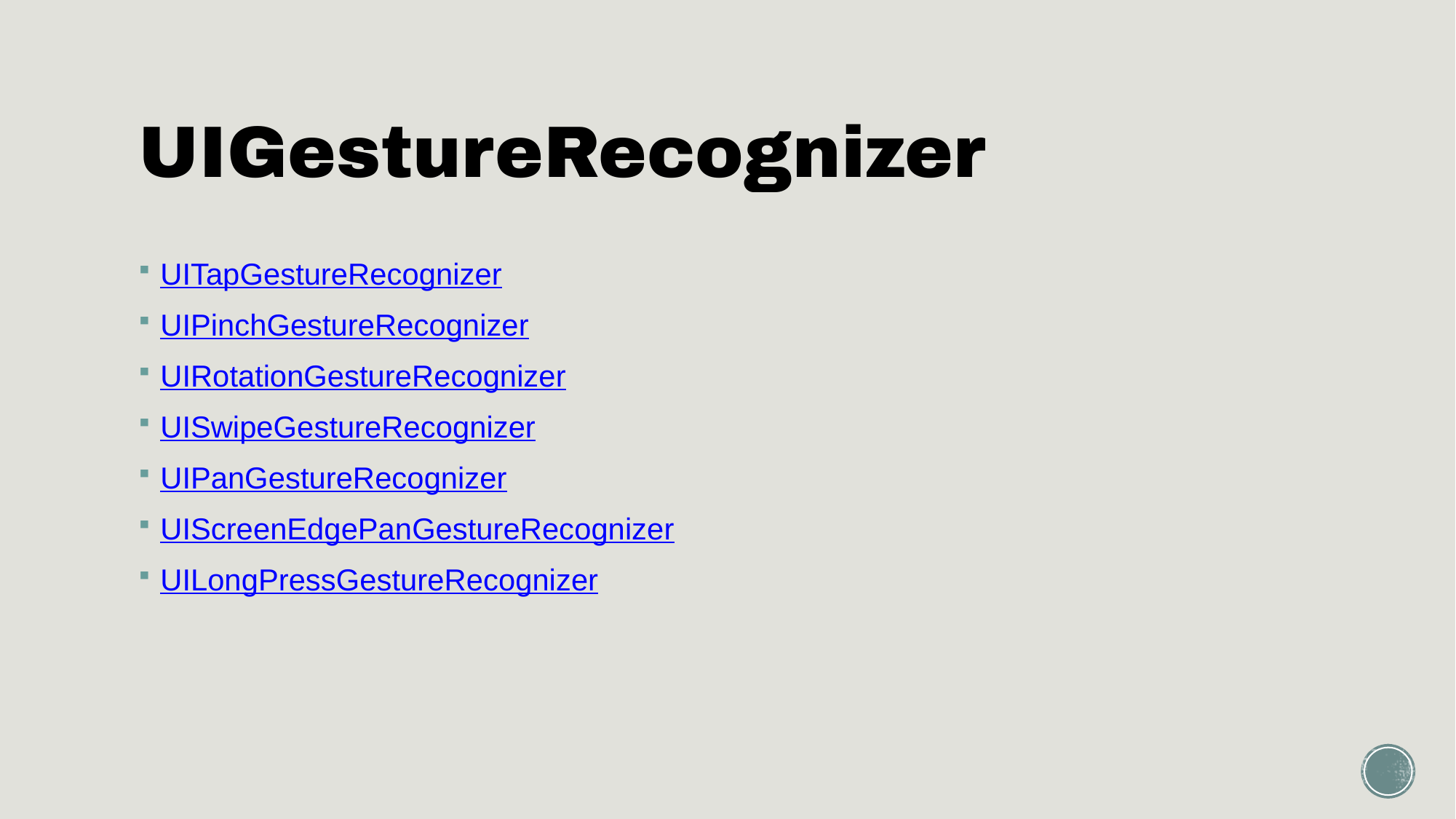

# UIGestureRecognizer
UITapGestureRecognizer
UIPinchGestureRecognizer
UIRotationGestureRecognizer
UISwipeGestureRecognizer
UIPanGestureRecognizer
UIScreenEdgePanGestureRecognizer
UILongPressGestureRecognizer